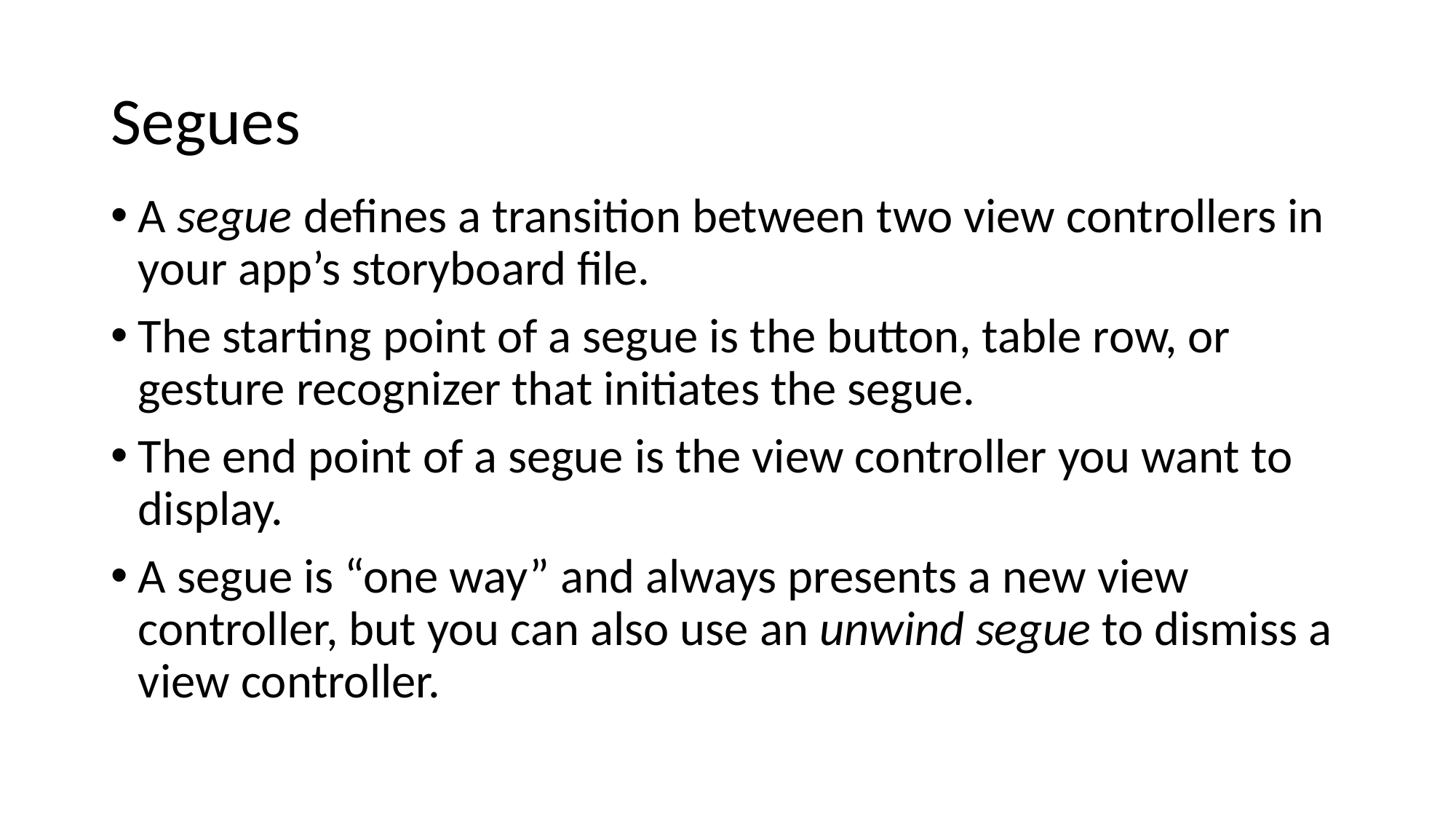

# Segues
A segue defines a transition between two view controllers in your app’s storyboard file.
The starting point of a segue is the button, table row, or gesture recognizer that initiates the segue.
The end point of a segue is the view controller you want to display.
A segue is “one way” and always presents a new view controller, but you can also use an unwind segue to dismiss a view controller.